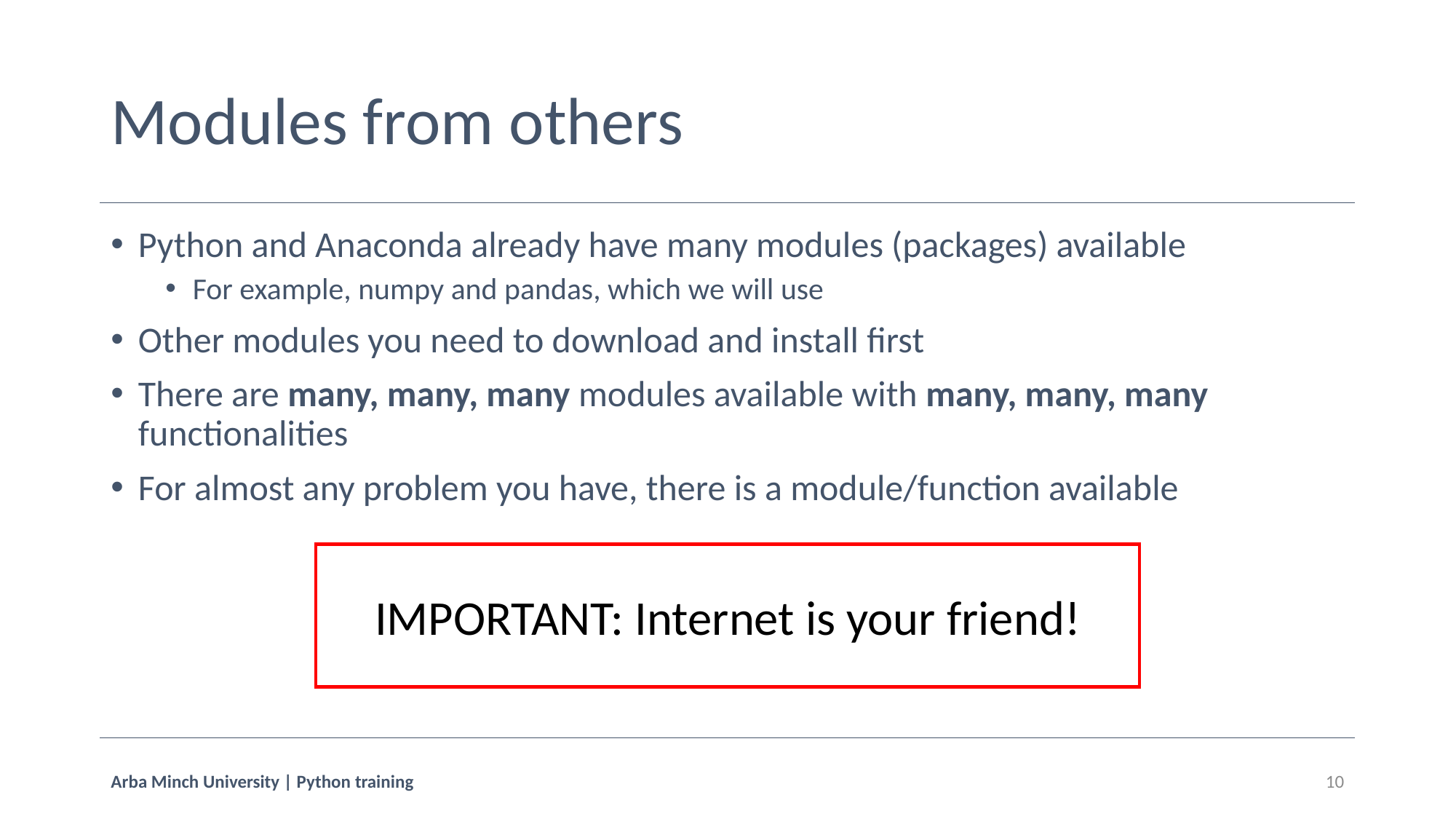

# Modules from others
Python and Anaconda already have many modules (packages) available
For example, numpy and pandas, which we will use
Other modules you need to download and install first
There are many, many, many modules available with many, many, many functionalities
For almost any problem you have, there is a module/function available

IMPORTANT: Internet is your friend!
Arba Minch University | Python training
10